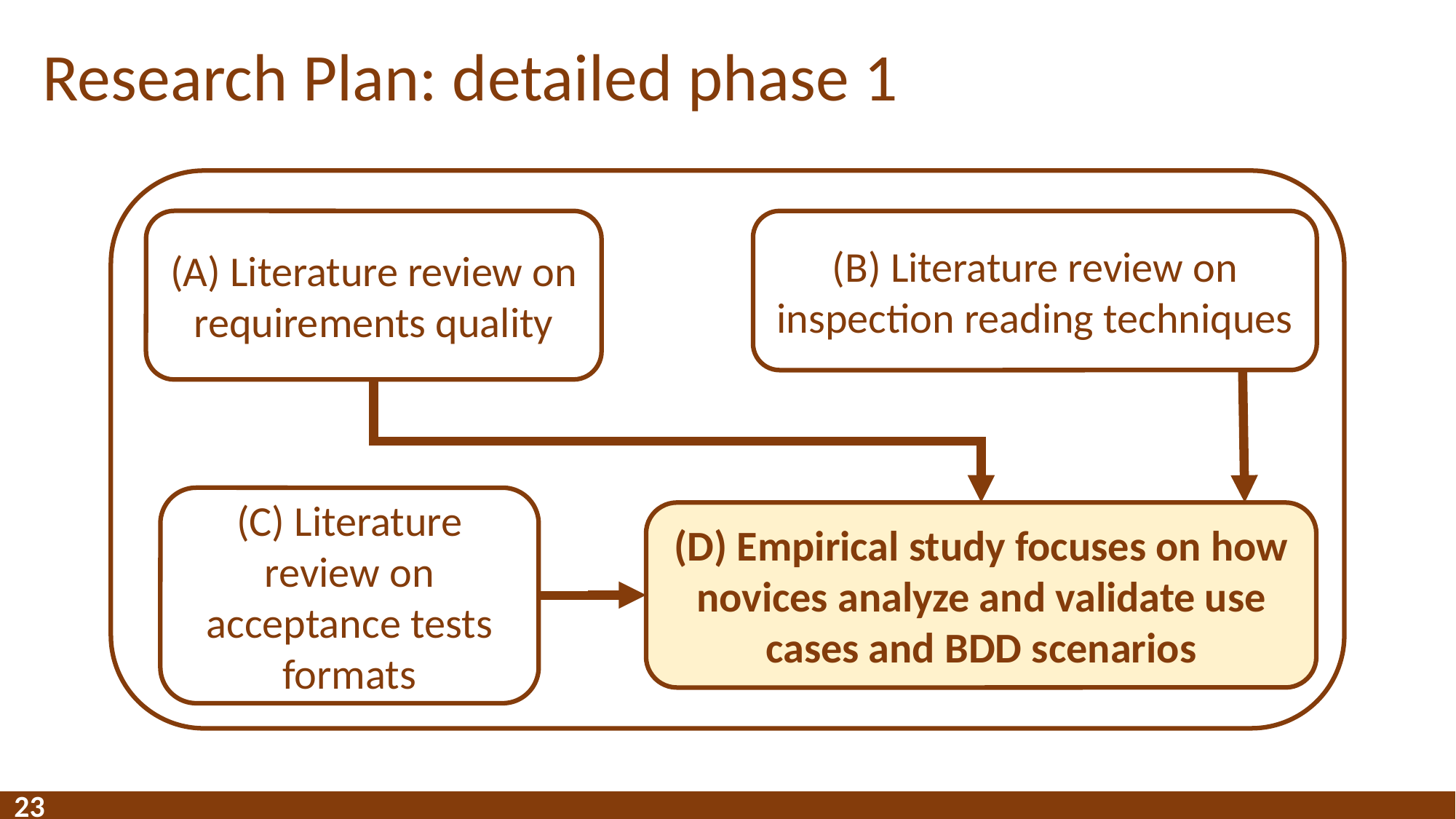

# Research Plan: detailed phase 1

(A) Literature review on requirements quality
(B) Literature review on inspection reading techniques
(C) Literature review on acceptance tests formats
(D) Empirical study focuses on how novices analyze and validate use cases and BDD scenarios

23